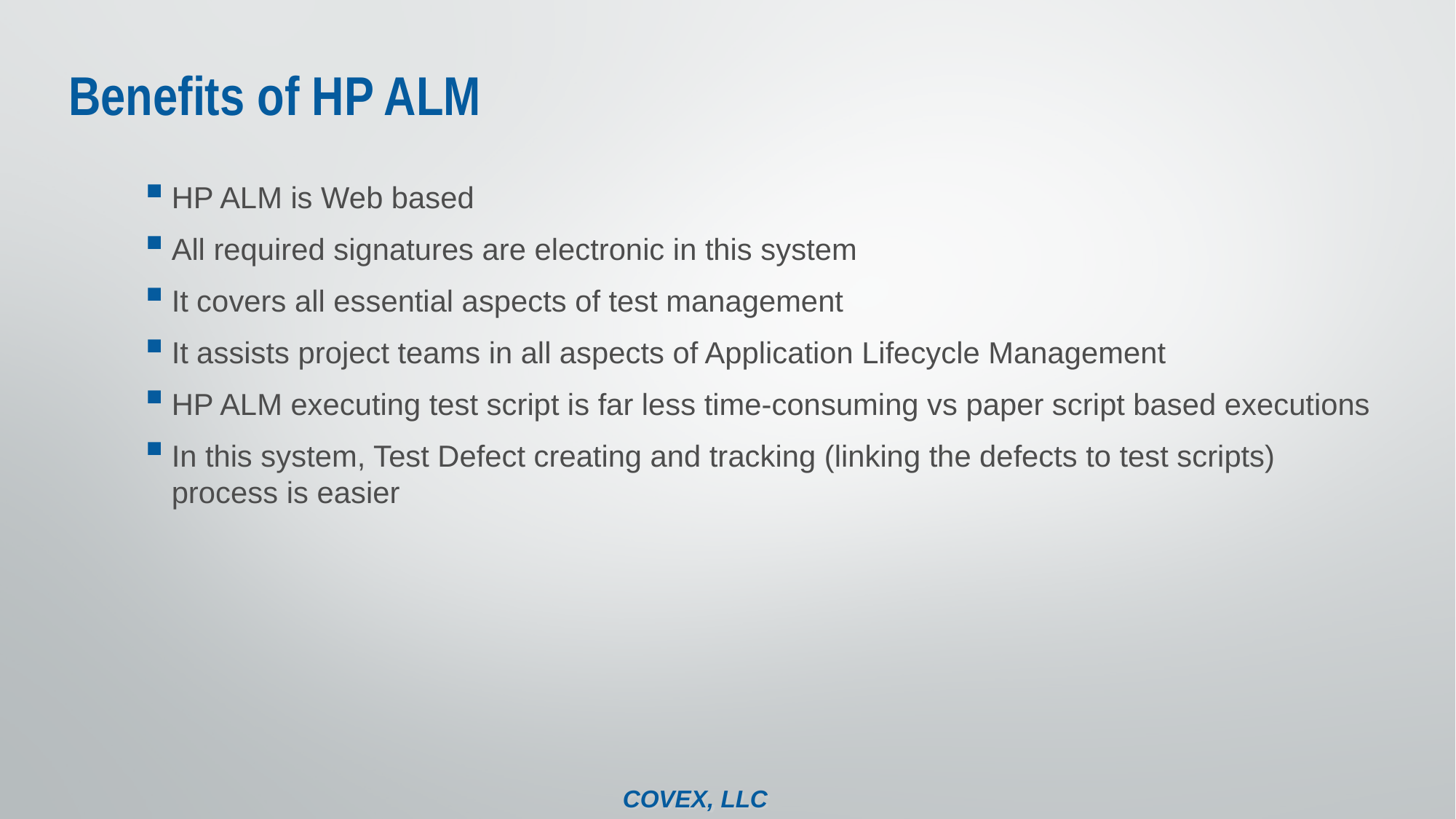

# Benefits of HP ALM
HP ALM is Web based
All required signatures are electronic in this system
It covers all essential aspects of test management
It assists project teams in all aspects of Application Lifecycle Management
HP ALM executing test script is far less time-consuming vs paper script based executions
In this system, Test Defect creating and tracking (linking the defects to test scripts) process is easier